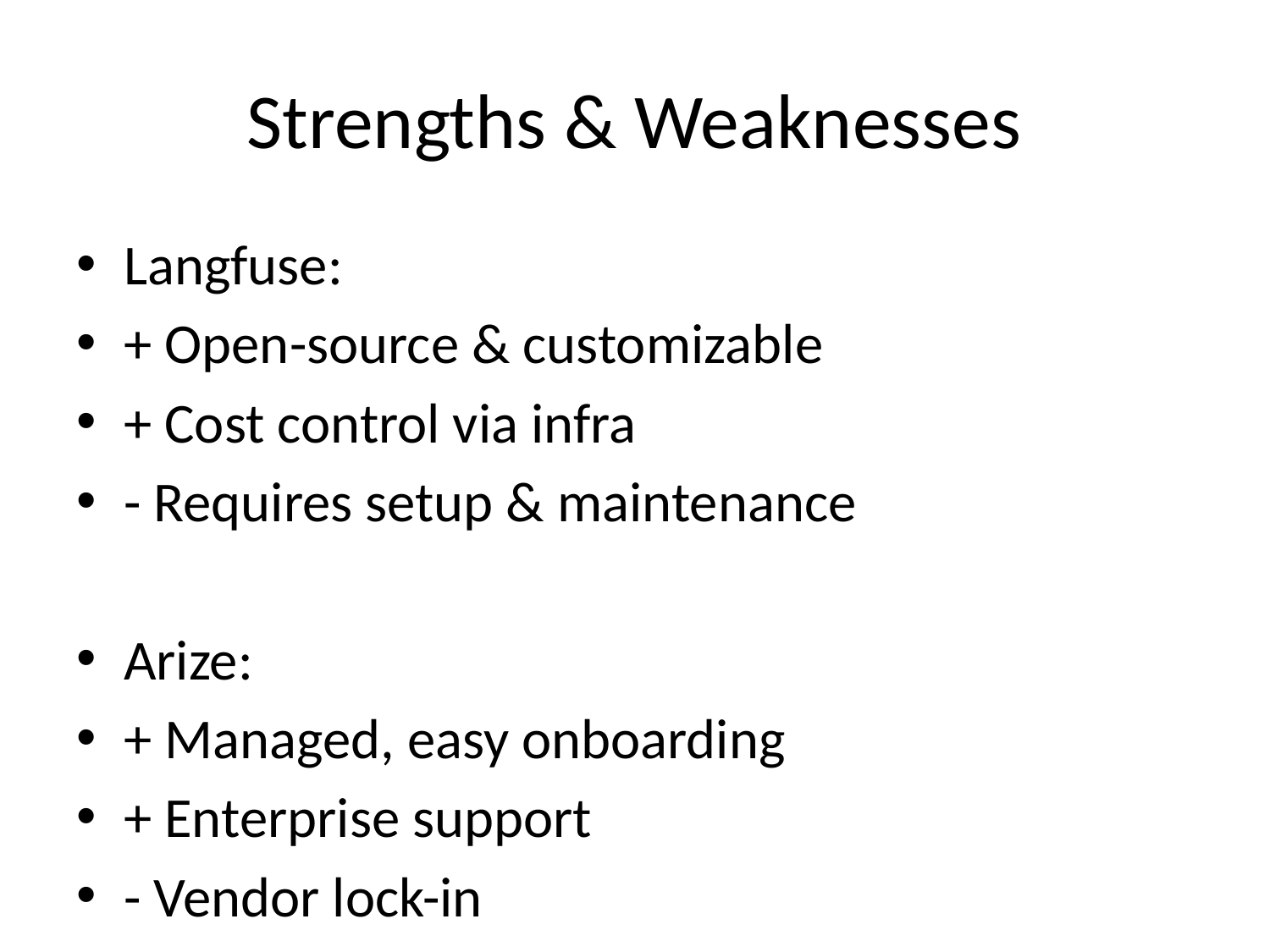

# Strengths & Weaknesses
Langfuse:
+ Open-source & customizable
+ Cost control via infra
- Requires setup & maintenance

Arize:
+ Managed, easy onboarding
+ Enterprise support
- Vendor lock-in
- Cost scales with usage